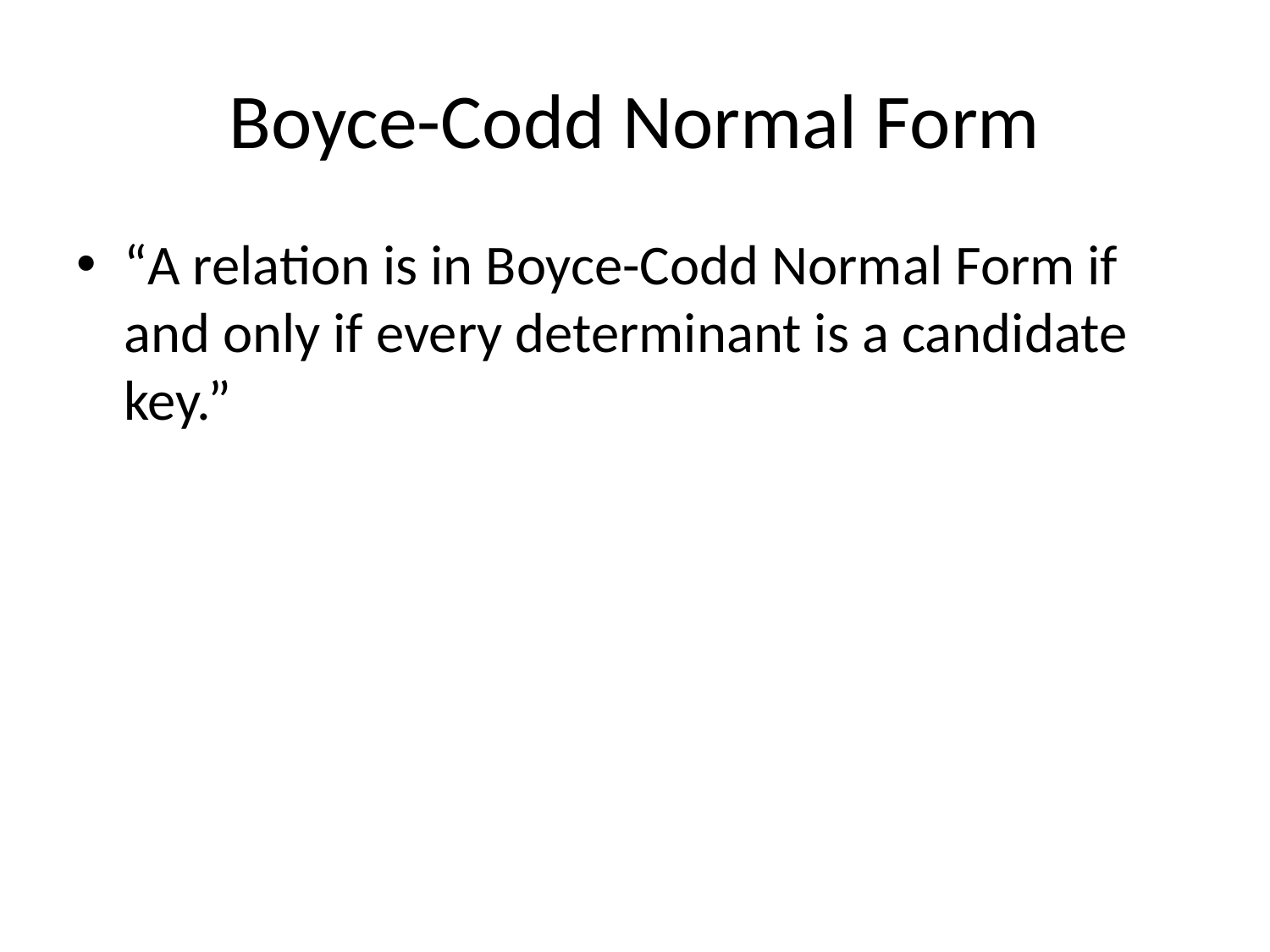

# Boyce-Codd Normal Form
“A relation is in Boyce-Codd Normal Form if and only if every determinant is a candidate key.”